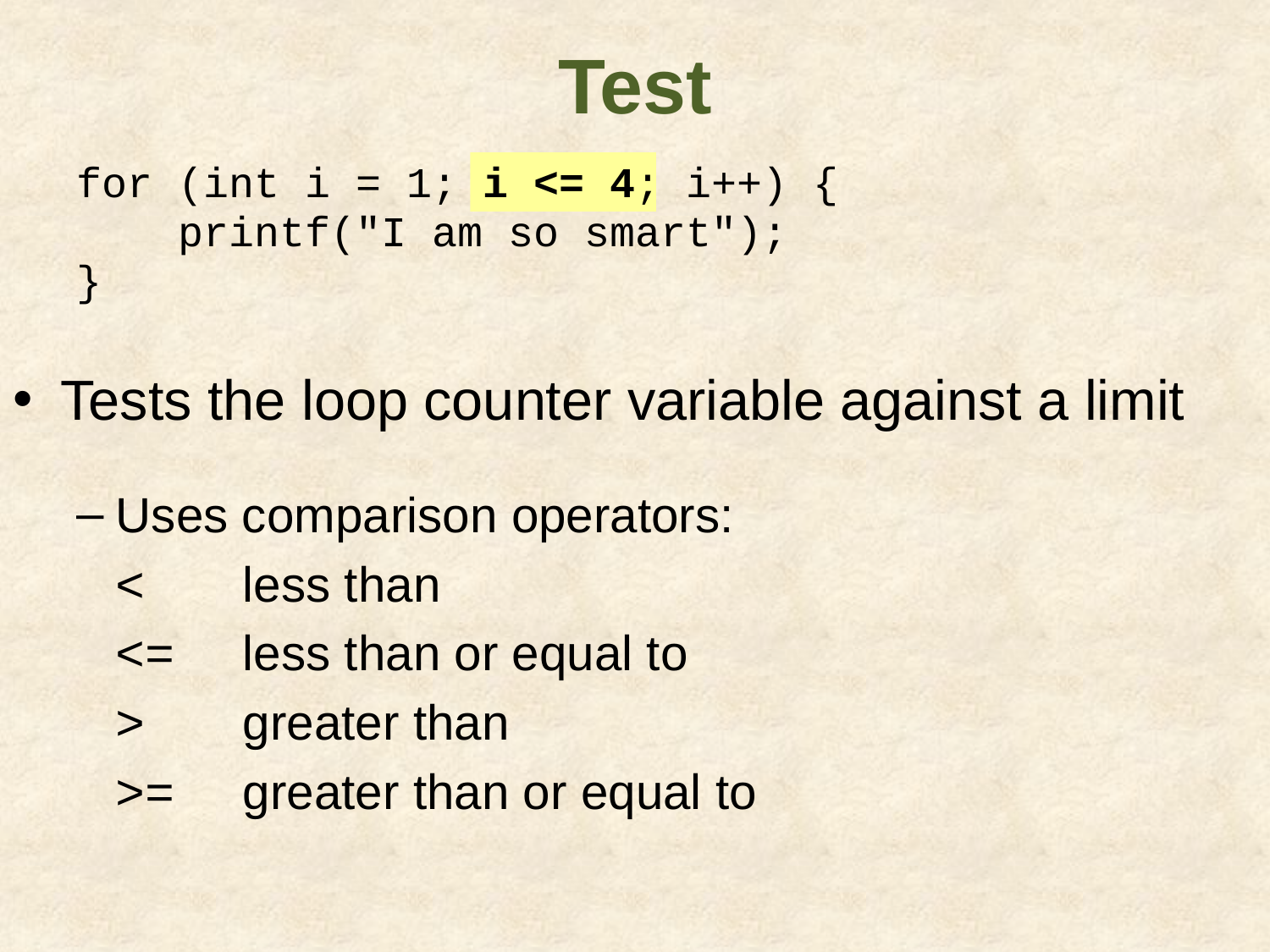

Test

for (int i = 1; i <= 4; i++) {
    printf("I am so smart");
}

Tests the loop counter variable against a limit

Uses comparison operators:
	<	less than
	<=	less than or equal to
	>	greater than
	>=	greater than or equal to